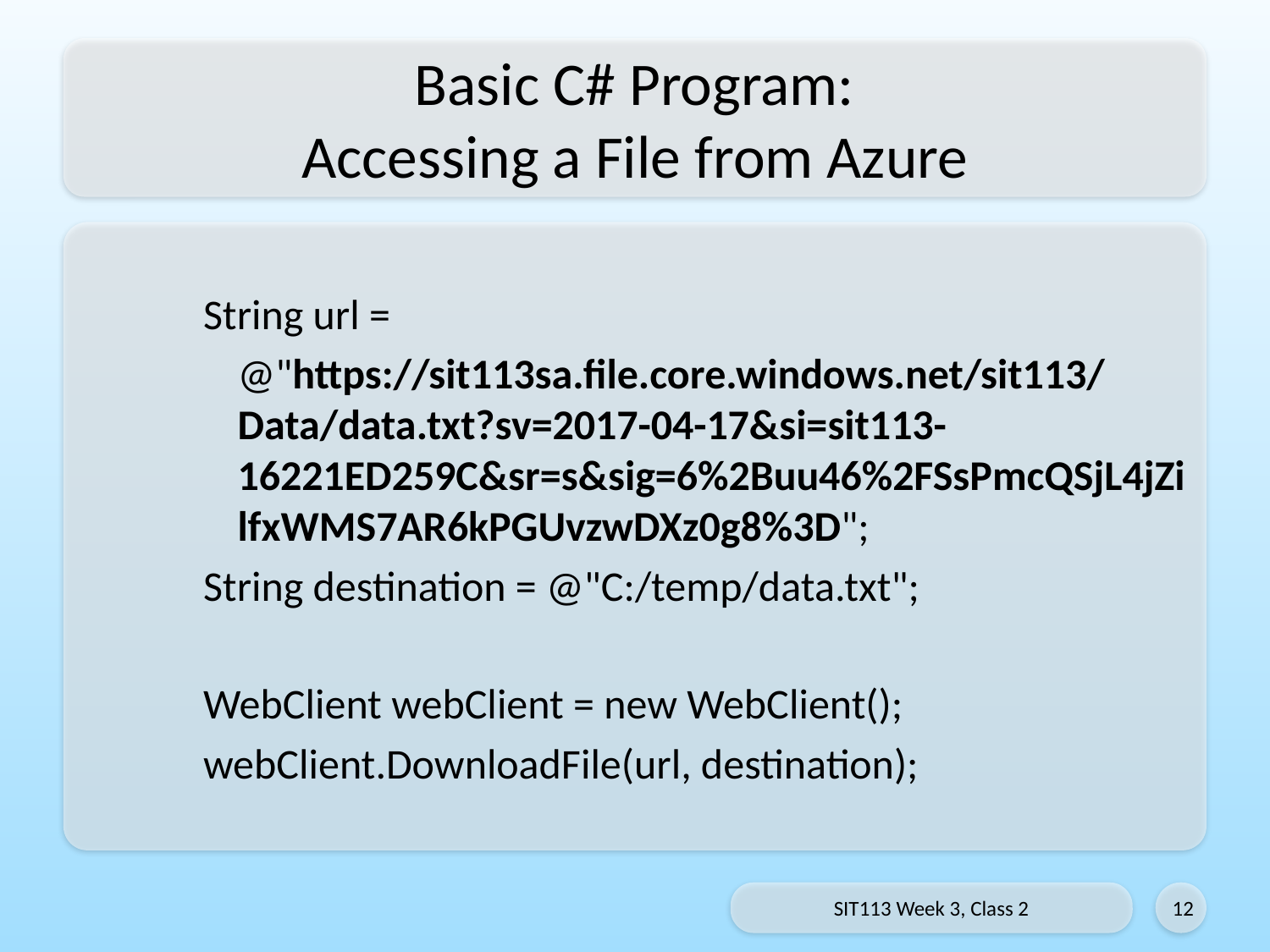

# Basic C# Program: Accessing a File from Azure

	String url =
@"https://sit113sa.file.core.windows.net/sit113/Data/data.txt?sv=2017-04-17&si=sit113-16221ED259C&sr=s&sig=6%2Buu46%2FSsPmcQSjL4jZilfxWMS7AR6kPGUvzwDXz0g8%3D";
	String destination = @"C:/temp/data.txt";

	WebClient webClient = new WebClient();
	webClient.DownloadFile(url, destination);
SIT113 Week 3, Class 2
12